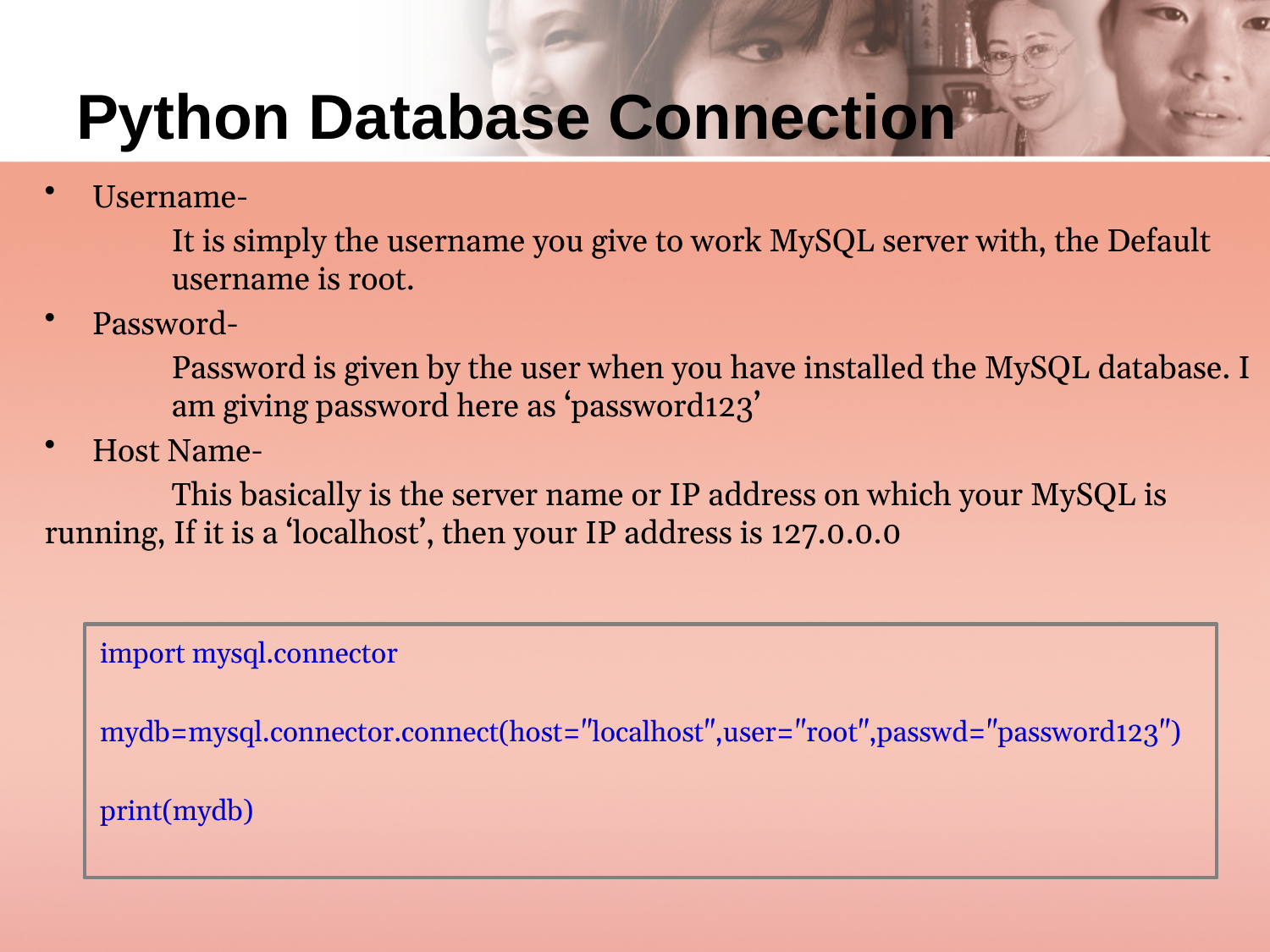

# Python Database Connection
Username-
	It is simply the username you give to work MySQL server with, the Default 	username is root.
Password-
	Password is given by the user when you have installed the MySQL database. I 	am giving password here as ‘password123’
Host Name-
	This basically is the server name or IP address on which your MySQL is 	running, If it is a ‘localhost’, then your IP address is 127.0.0.0

import mysql.connector

mydb=mysql.connector.connect(host="localhost",user="root",passwd="password123")

print(mydb)